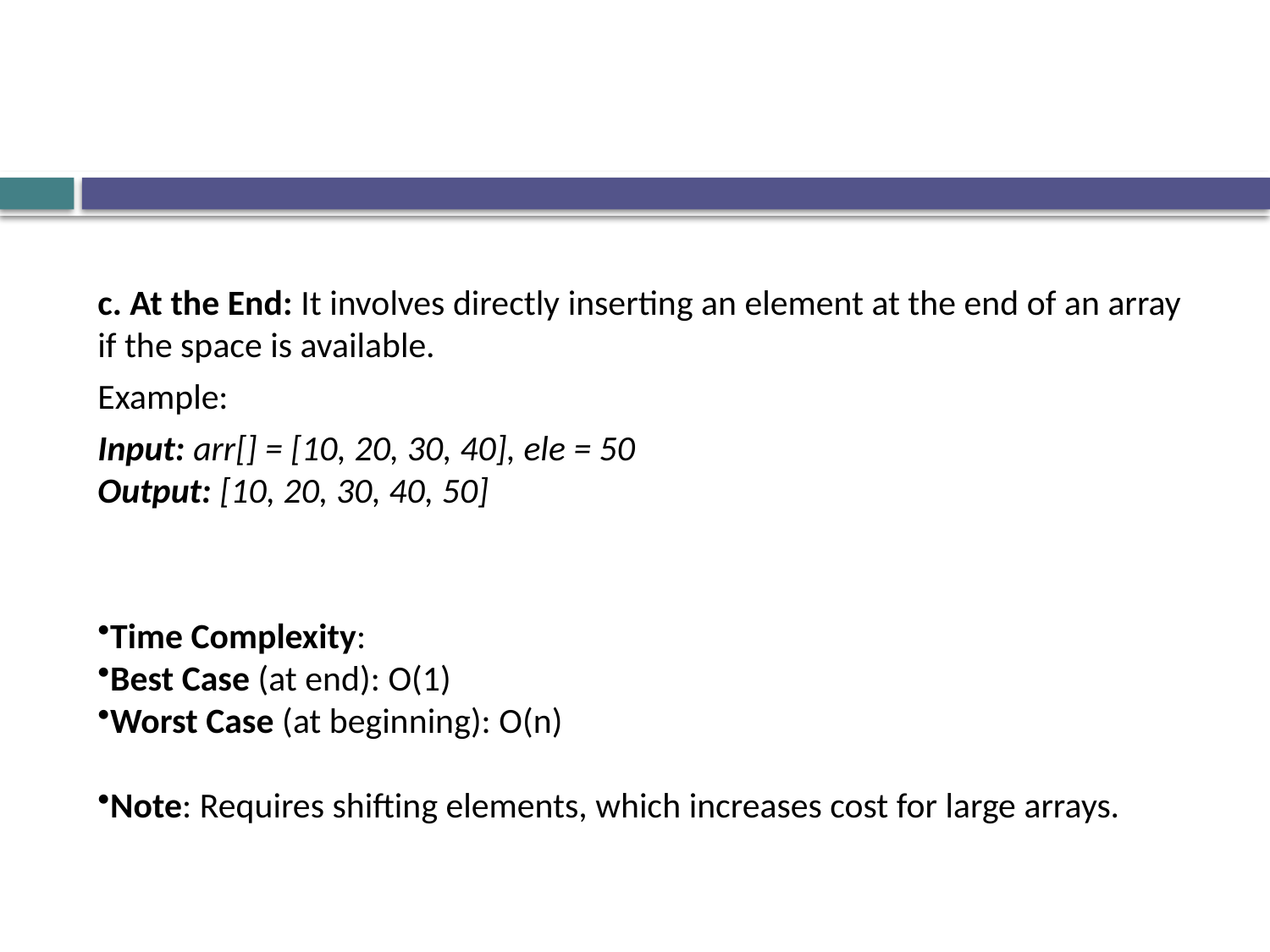

c. At the End: It involves directly inserting an element at the end of an array if the space is available.
Example:
Input: arr[] = [10, 20, 30, 40], ele = 50
Output: [10, 20, 30, 40, 50]

Time Complexity:
Best Case (at end): O(1)
Worst Case (at beginning): O(n)

Note: Requires shifting elements, which increases cost for large arrays.